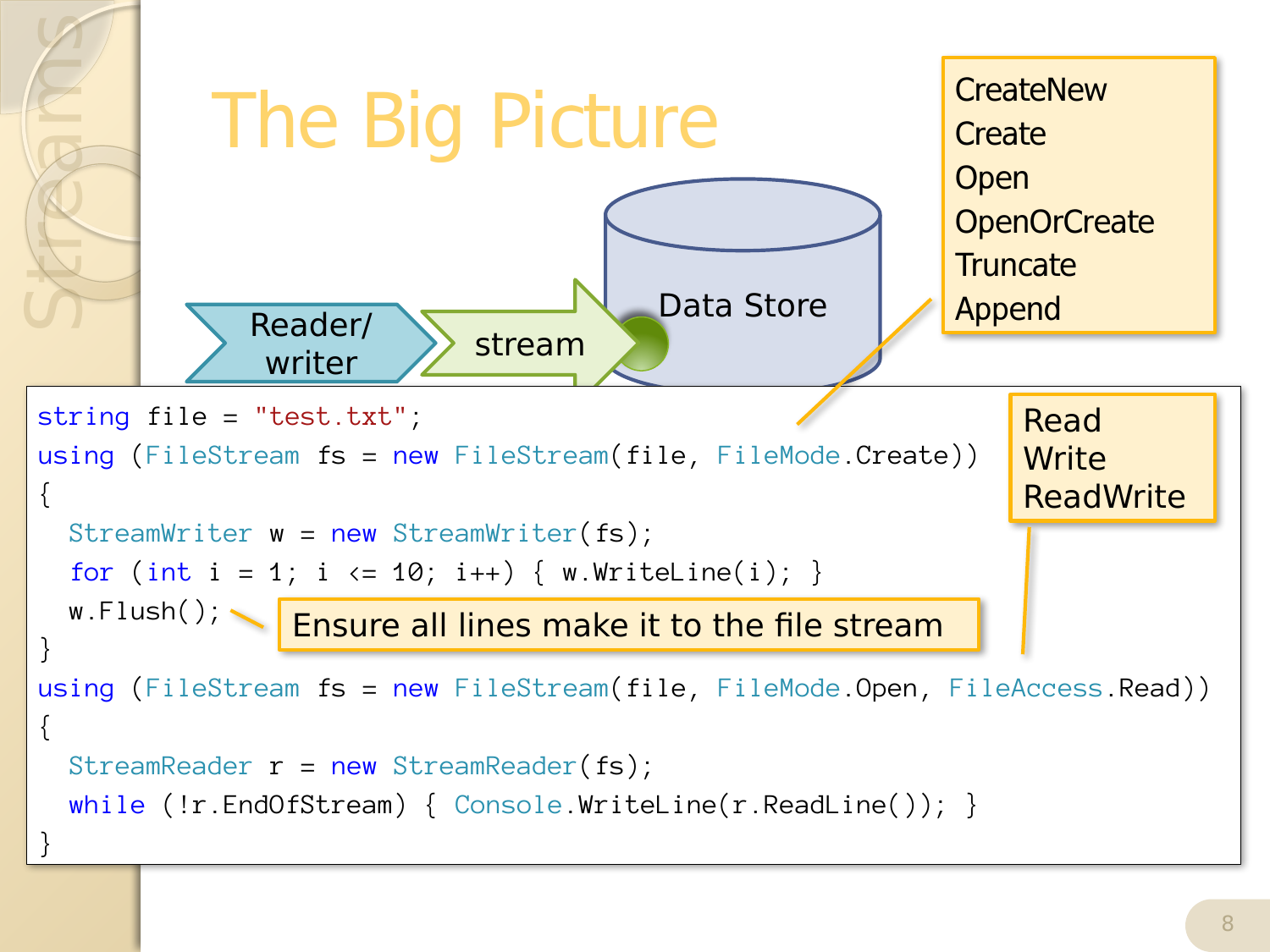

# The Big Picture
CreateNew
Create
Open
OpenOrCreate
Truncate
Append
Data Store
stream
Reader/writer

string file = "test.txt";
using (FileStream fs = new FileStream(file, FileMode.Create))
{
  StreamWriter w = new StreamWriter(fs);
  for (int i = 1; i <= 10; i++) { w.WriteLine(i); }
  w.Flush();
}
using (FileStream fs = new FileStream(file, FileMode.Open, FileAccess.Read))
{
  StreamReader r = new StreamReader(fs);
  while (!r.EndOfStream) { Console.WriteLine(r.ReadLine()); }
}
Read
Write
ReadWrite
Ensure all lines make it to the file stream
8